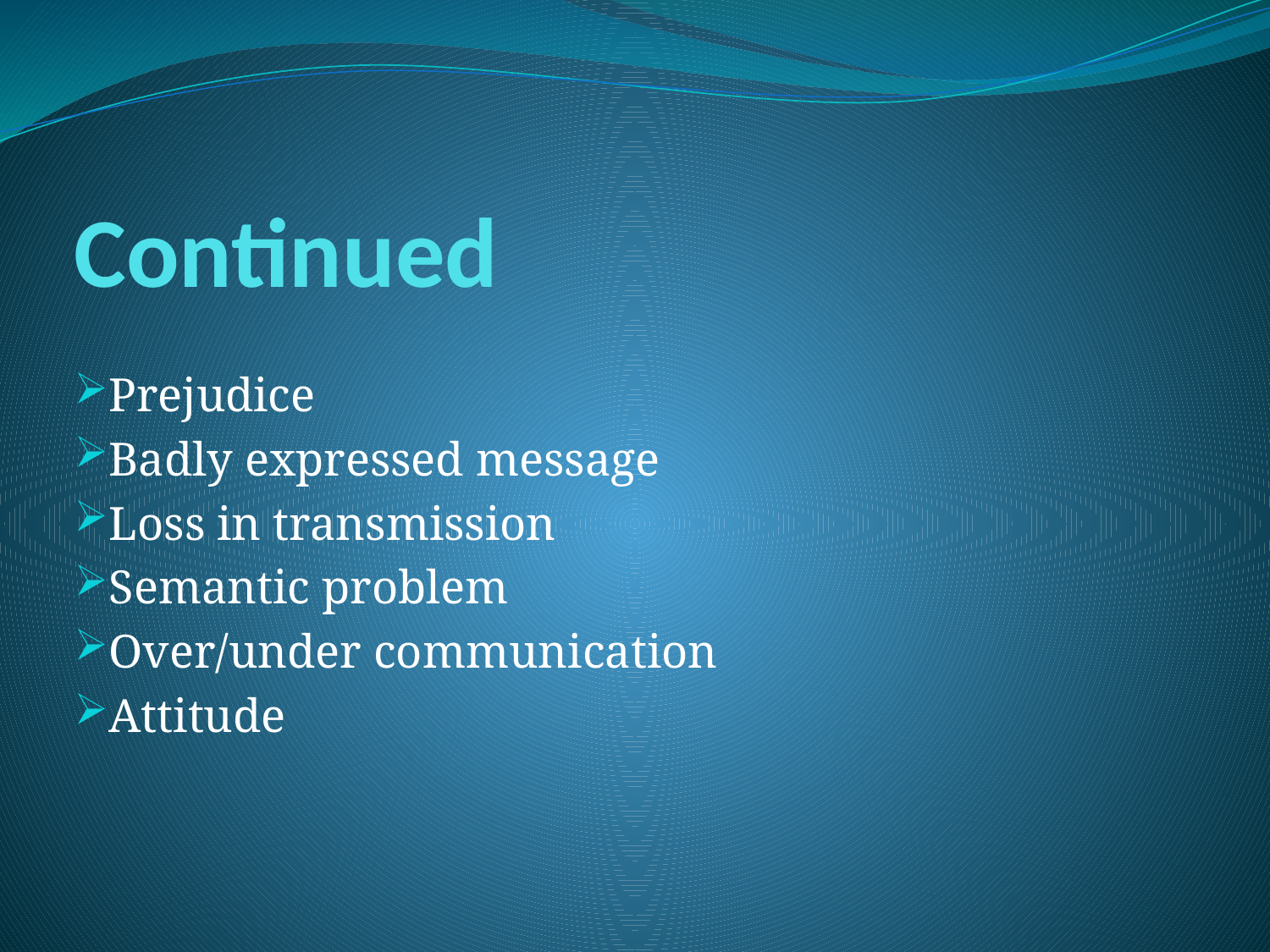

# Continued
Prejudice
Badly expressed message
Loss in transmission
Semantic problem
Over/under communication
Attitude